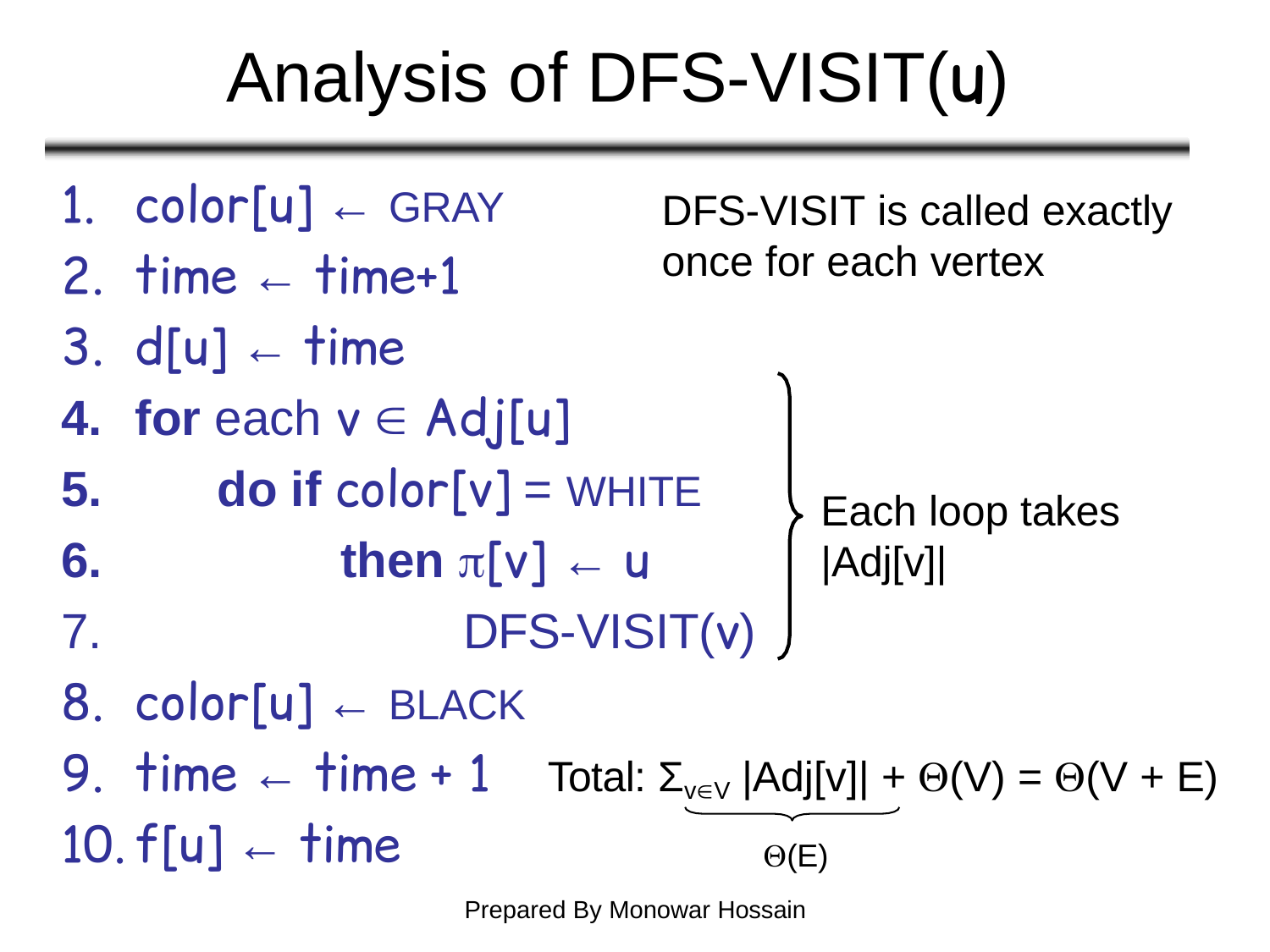

# Analysis of DFS-VISIT(u)
color[u] ← GRAY
time ← time+1
d[u] ← time
for each v ∈ Adj[u]
DFS-VISIT is called exactly
once for each vertex

5.
6.
7.
do if color[v] = WHITE
then π[v] ← u
DFS-VISIT(v)
Each loop takes
|Adj[v]|
color[u] ← BLACK
time ← time + 1
f[u] ← time
Total: Σv∈V |Adj[v]| + Θ(V) = Θ(V + E)
Θ(E)

Prepared By Monowar Hossain